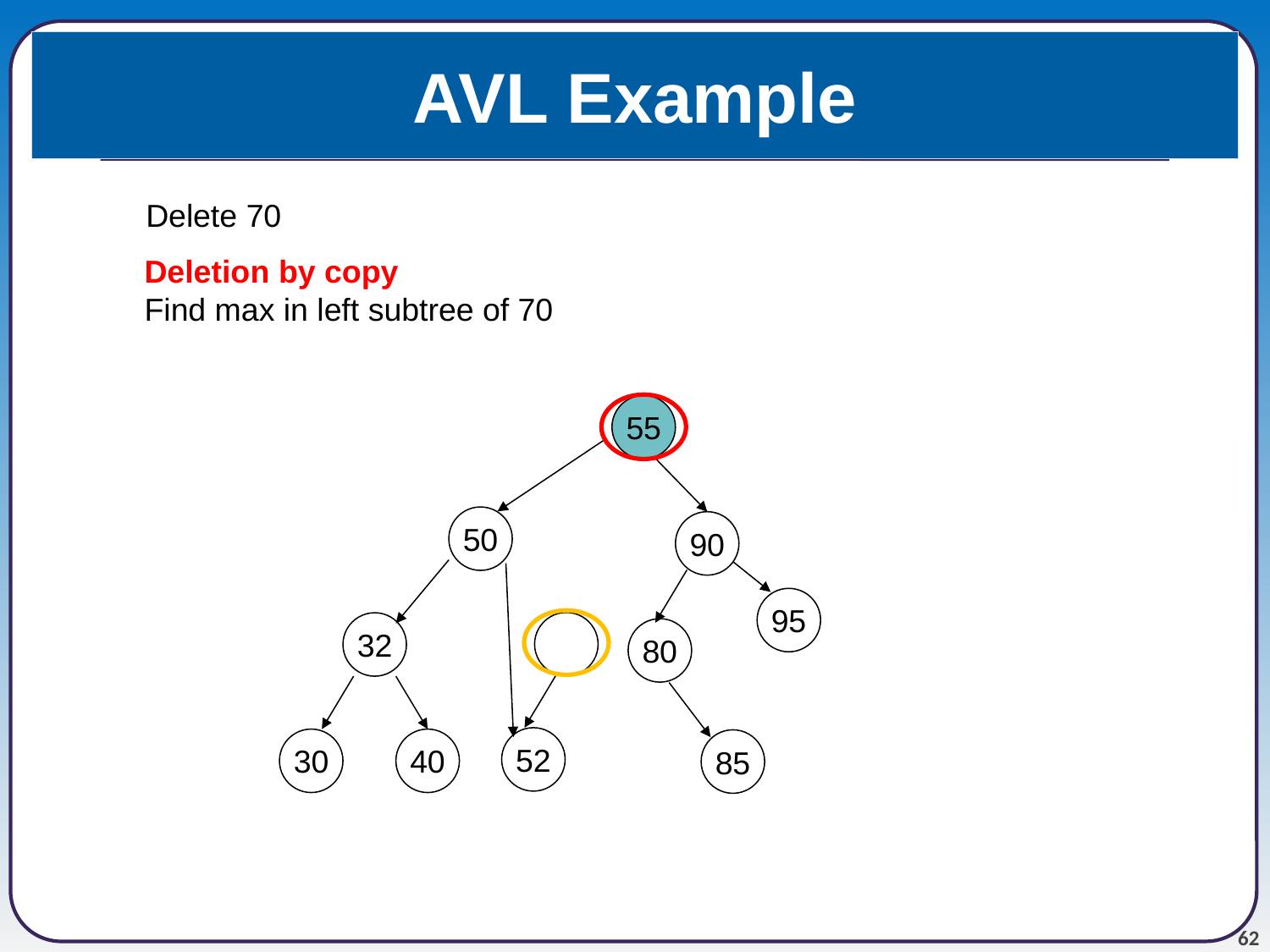

# AVL Example
Delete 70
Deletion by copy
Find max in left subtree of 70

55

50
90

95

32
80

52
30
40
85